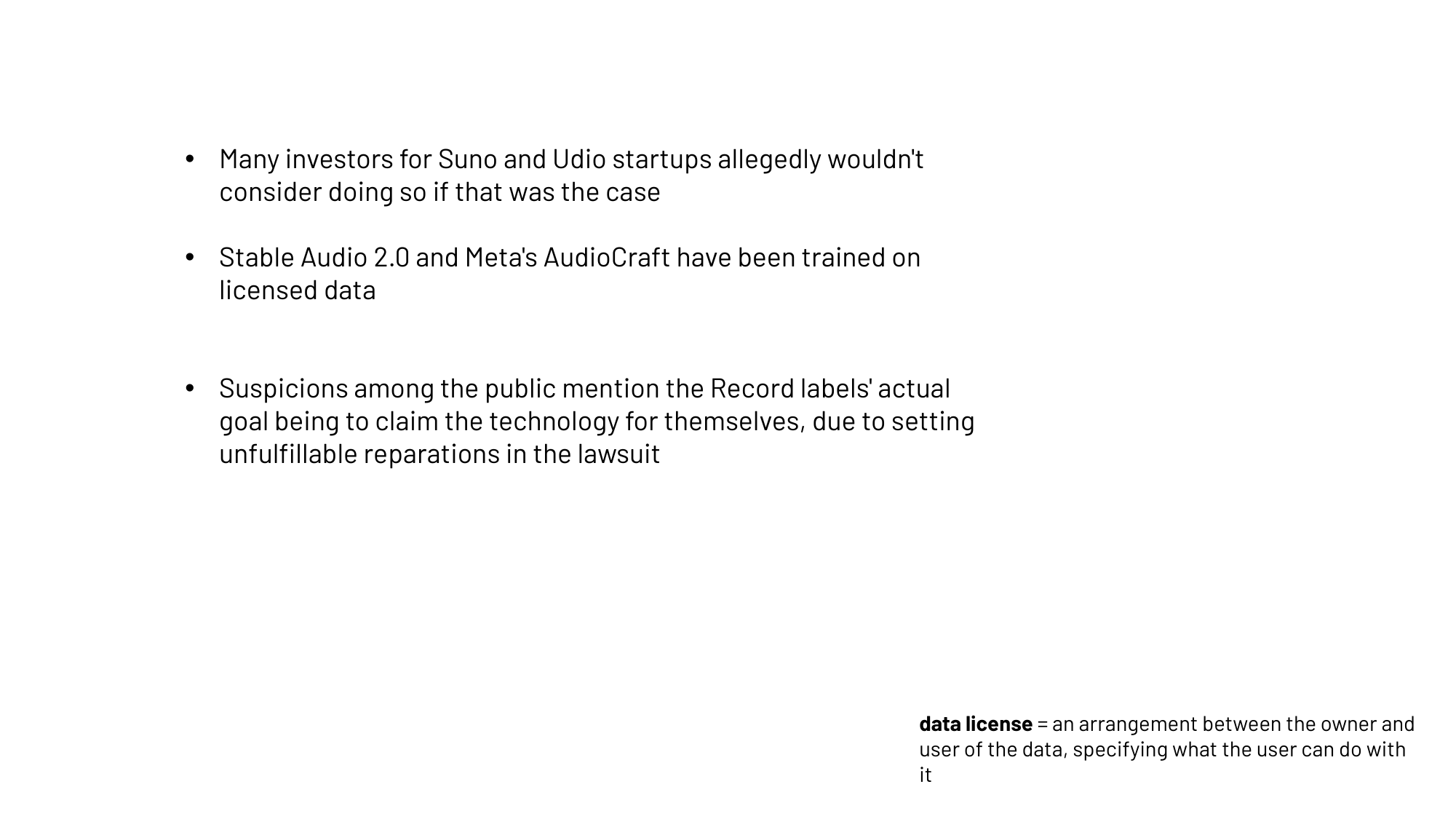

Many investors for Suno and Udio startups allegedly wouldn't consider doing so if that was the case

Stable Audio 2.0 and Meta's AudioCraft have been trained on licensed data

Suspicions among the public mention the Record labels' actual goal being to claim the technology for themselves, due to setting unfulfillable reparations in the lawsuit
data license = an arrangement between the owner and user of the data, specifying what the user can do with it